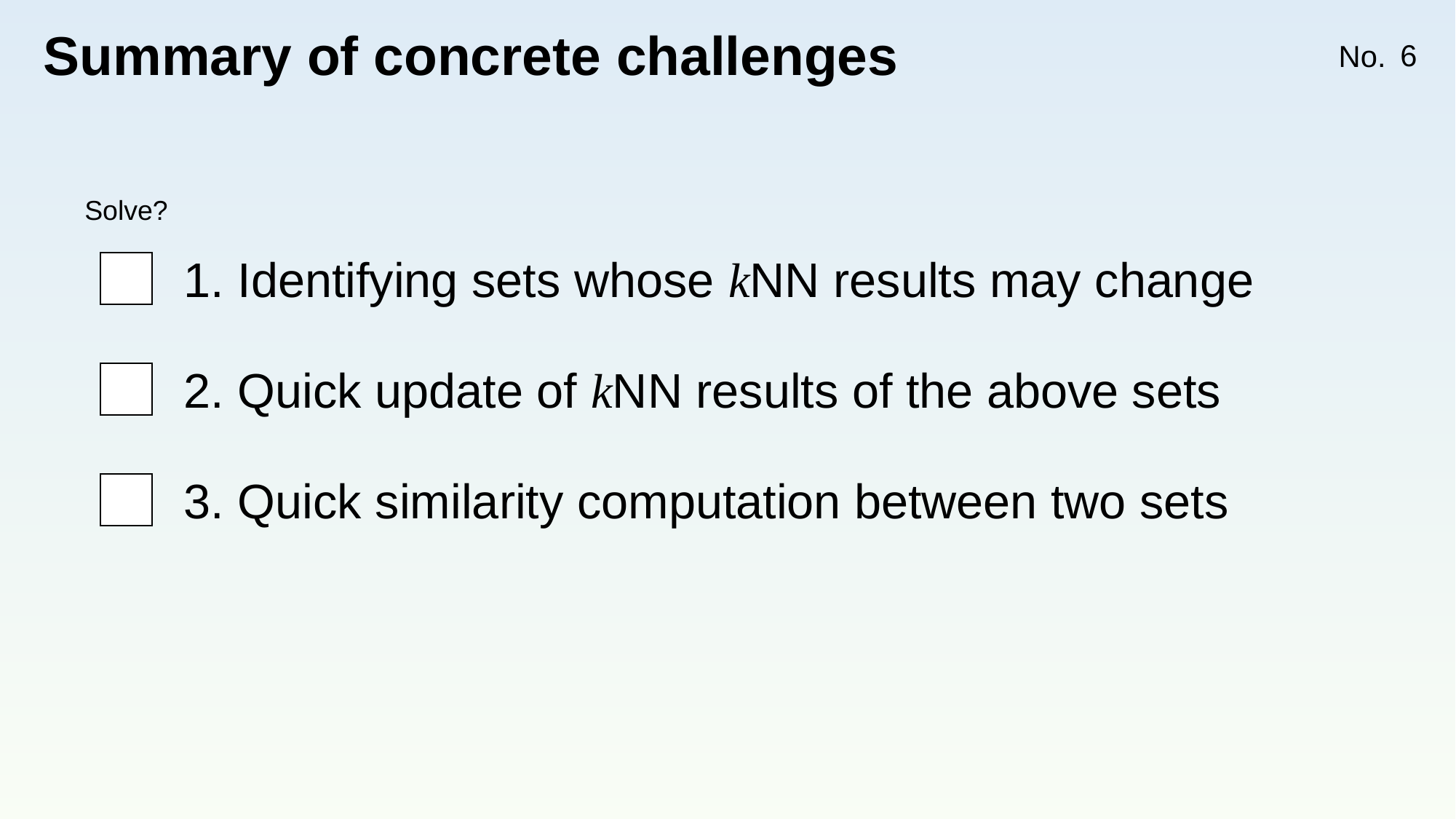

# Summary of concrete challenges
6
Solve?
1. Identifying sets whose kNN results may change

2. Quick update of kNN results of the above sets

3. Quick similarity computation between two sets